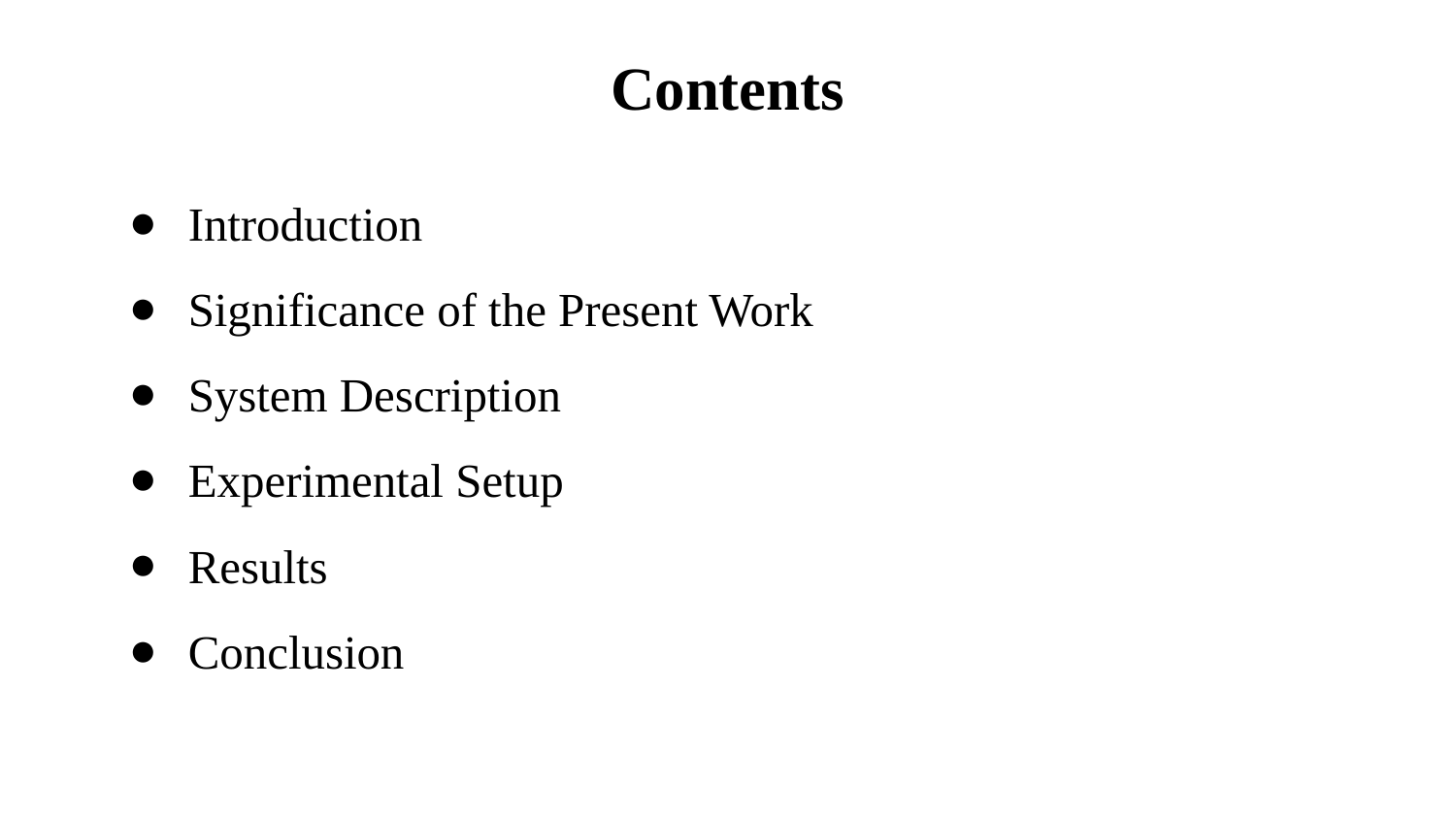

# Contents
Introduction
Significance of the Present Work
System Description
Experimental Setup
Results
Conclusion